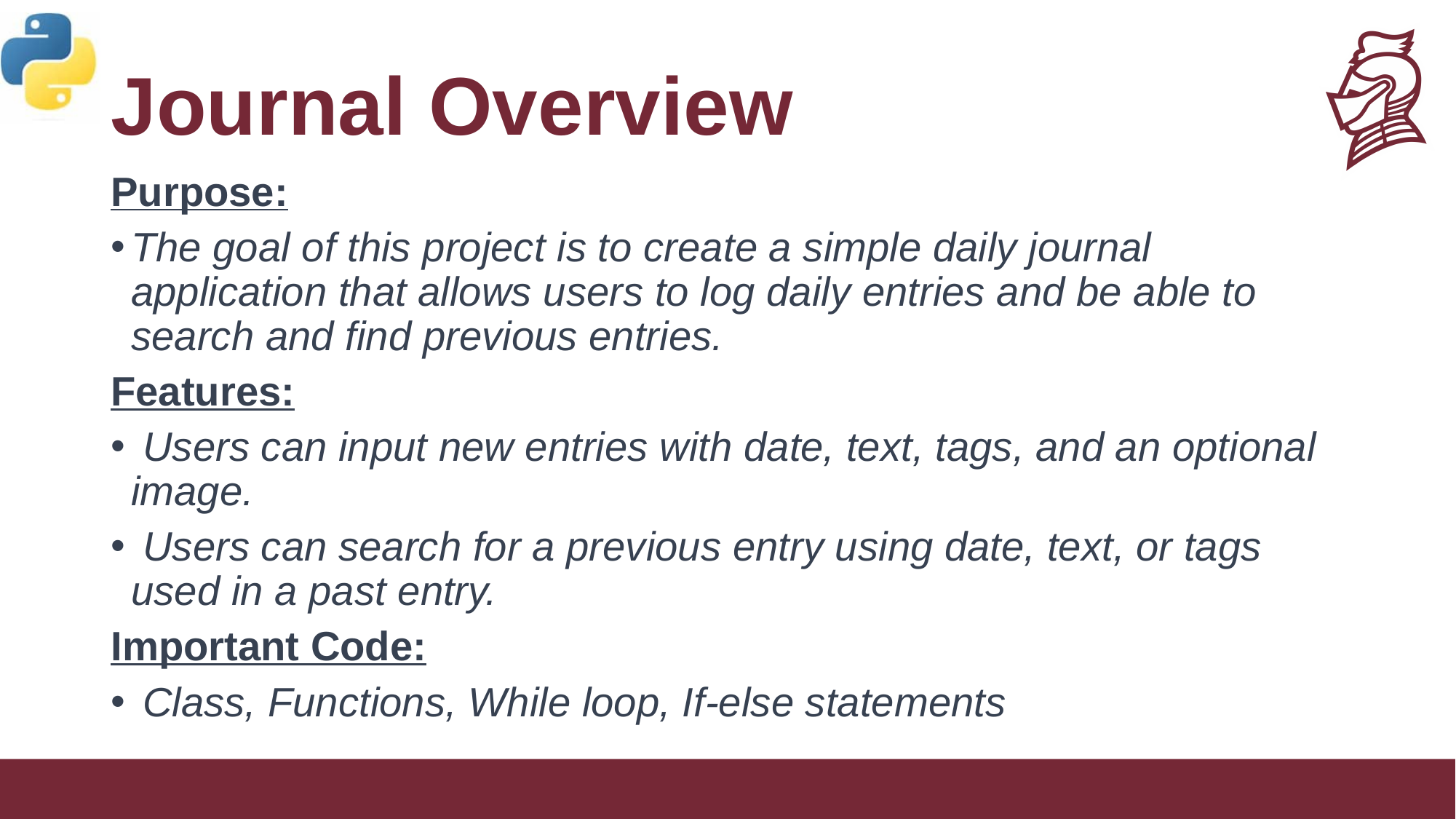

# Journal Overview
Purpose:
The goal of this project is to create a simple daily journal application that allows users to log daily entries and be able to search and find previous entries.
Features:
 Users can input new entries with date, text, tags, and an optional image.
 Users can search for a previous entry using date, text, or tags used in a past entry.
Important Code:
 Class, Functions, While loop, If-else statements